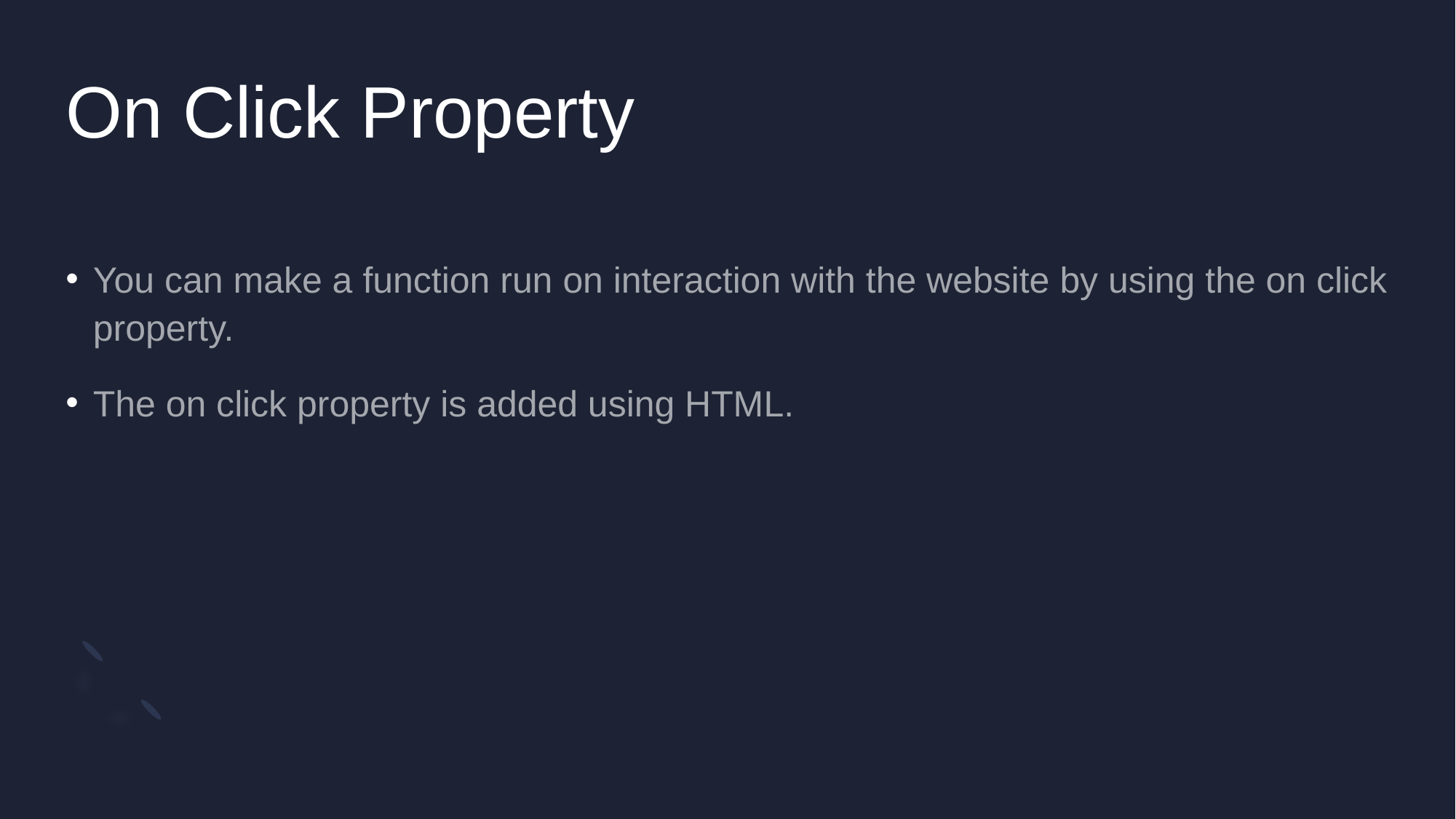

# On Click Property
You can make a function run on interaction with the website by using the on click property.
The on click property is added using HTML.